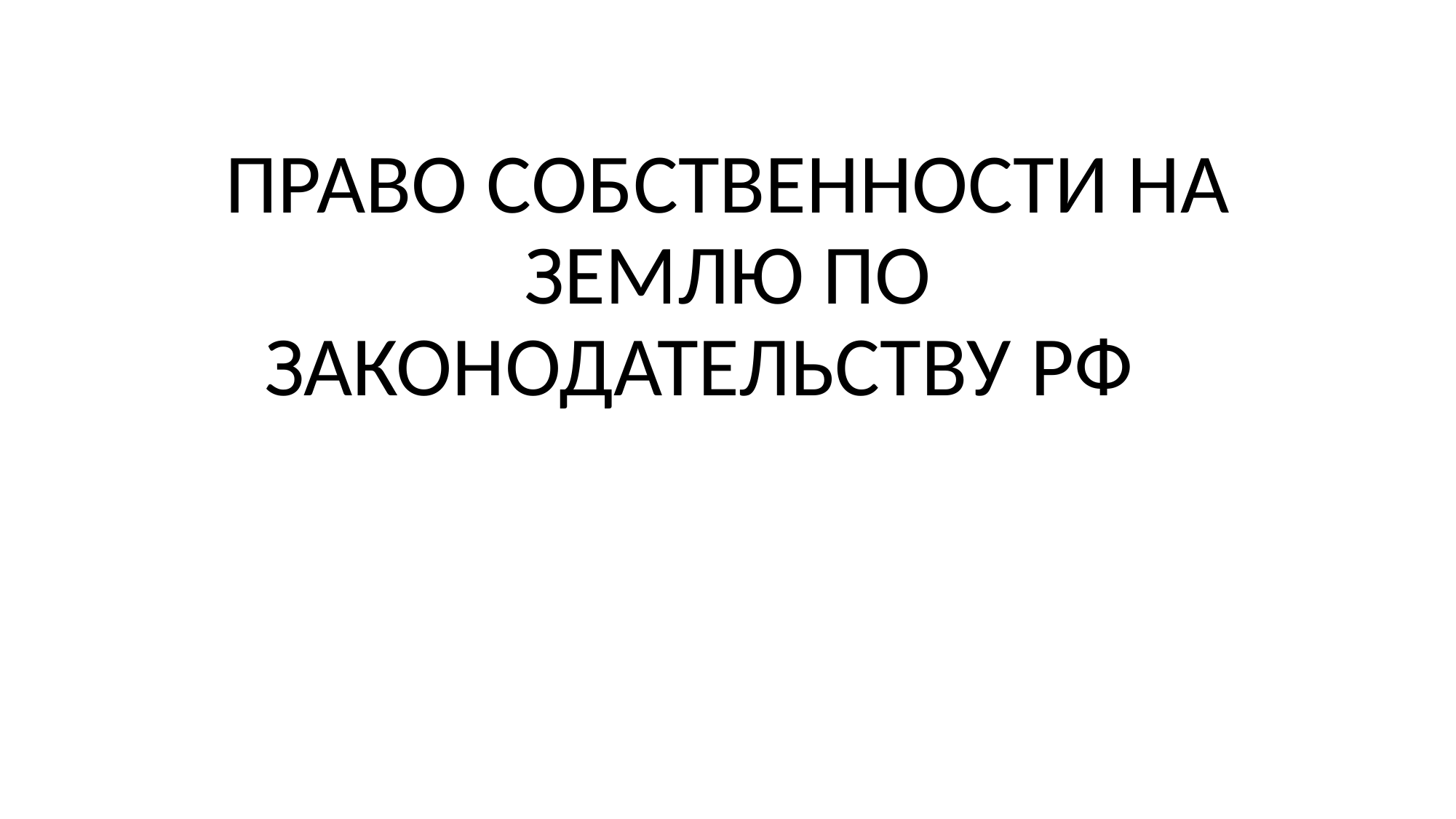

# ПРАВО СОБСТВЕННОСТИ НА ЗЕМЛЮ ПО ЗАКОНОДАТЕЛЬСТВУ РФ